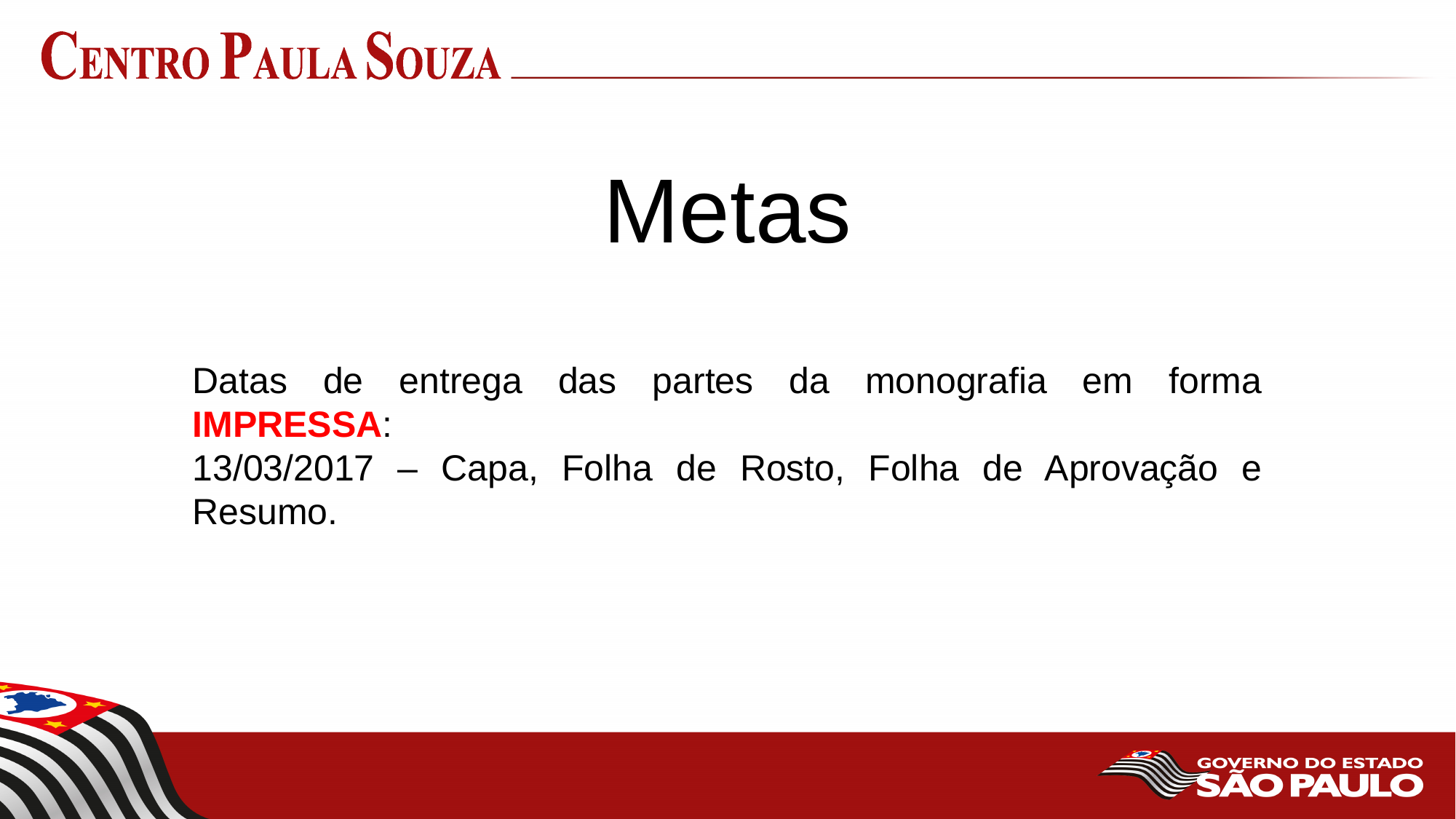

# Metas
Datas de entrega das partes da monografia em forma IMPRESSA:
13/03/2017 – Capa, Folha de Rosto, Folha de Aprovação e Resumo.